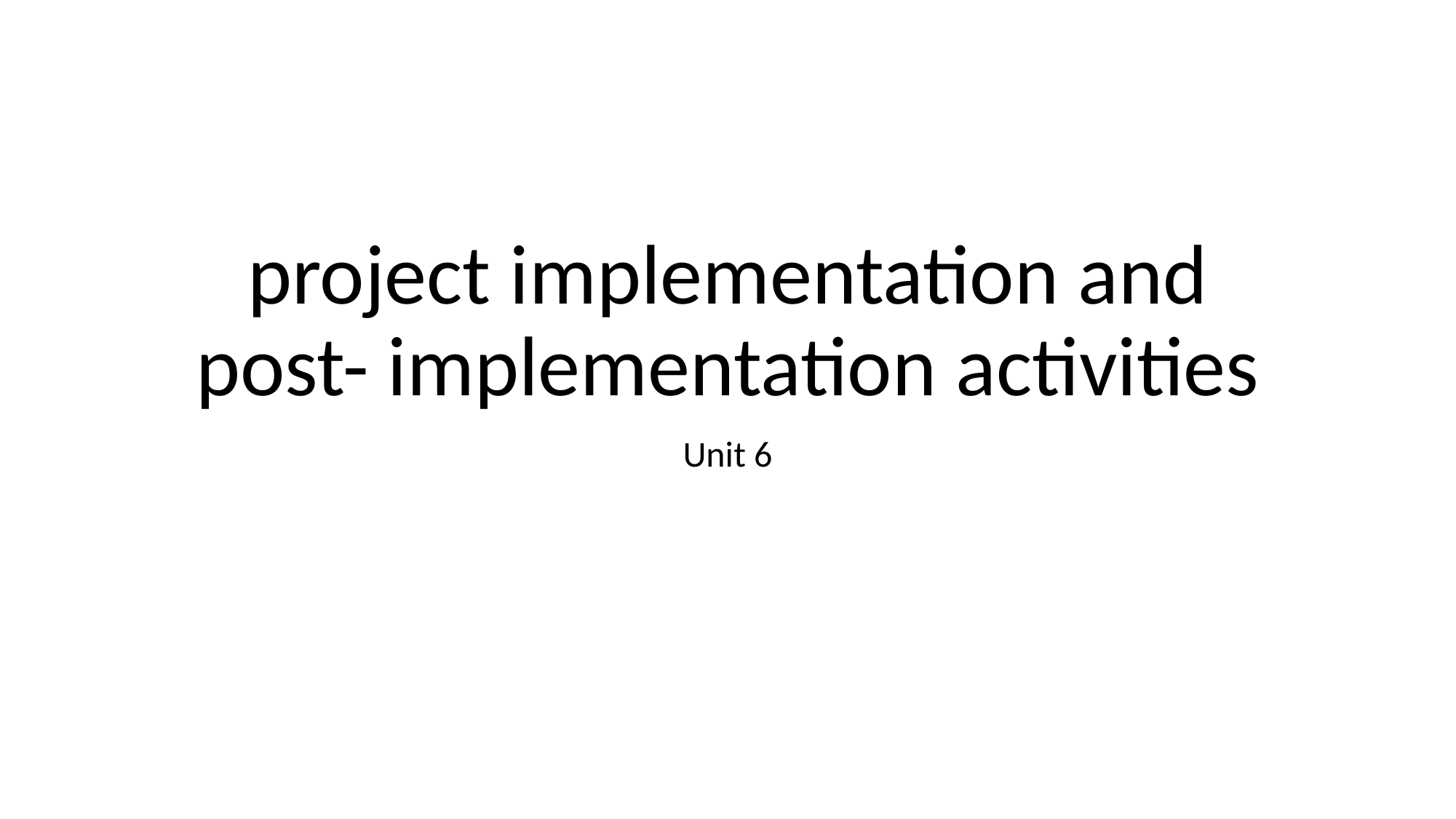

# project implementation and post- implementation activities
Unit 6